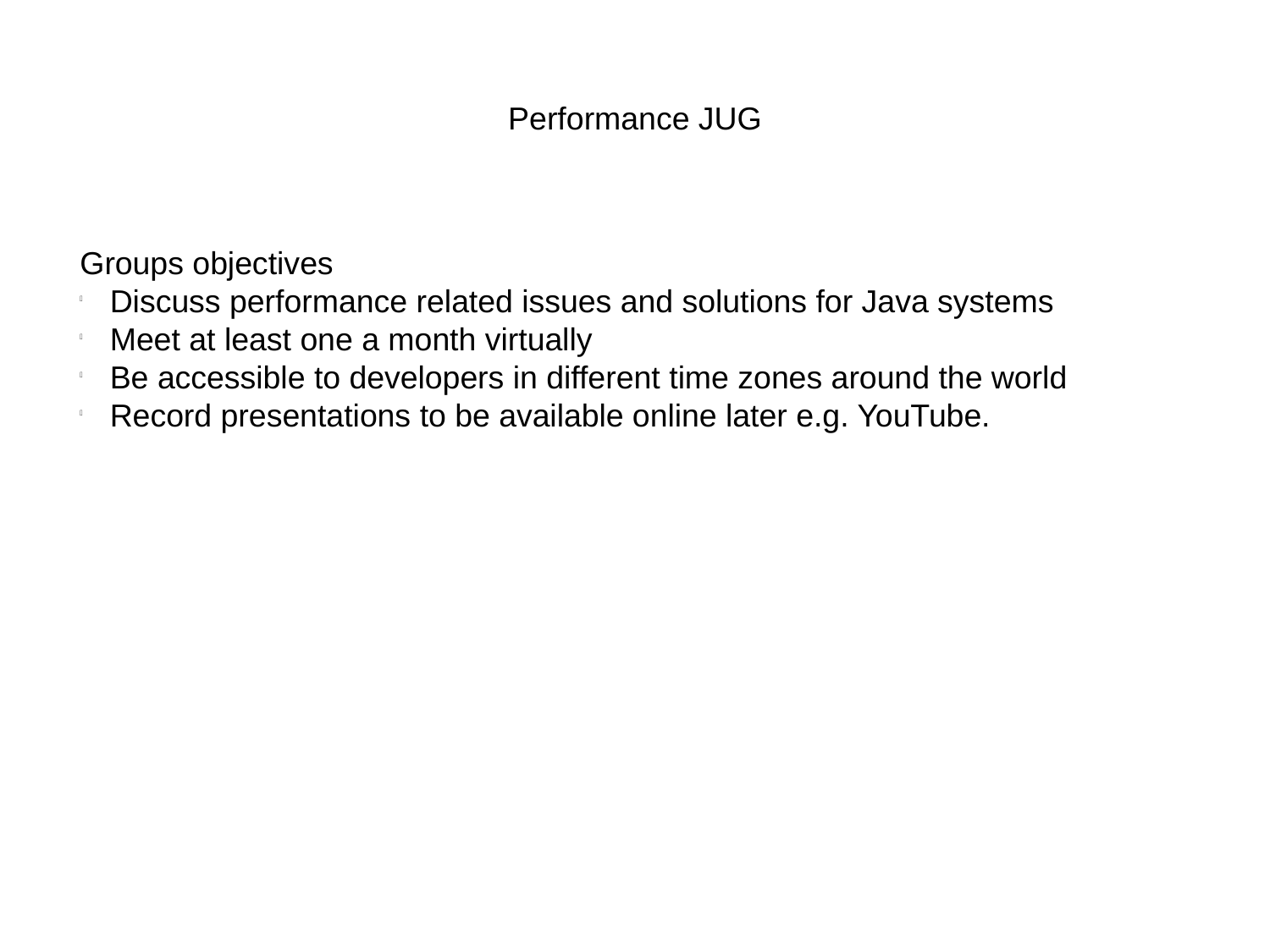

Performance JUG
Groups objectives
Discuss performance related issues and solutions for Java systems
Meet at least one a month virtually
Be accessible to developers in different time zones around the world
Record presentations to be available online later e.g. YouTube.